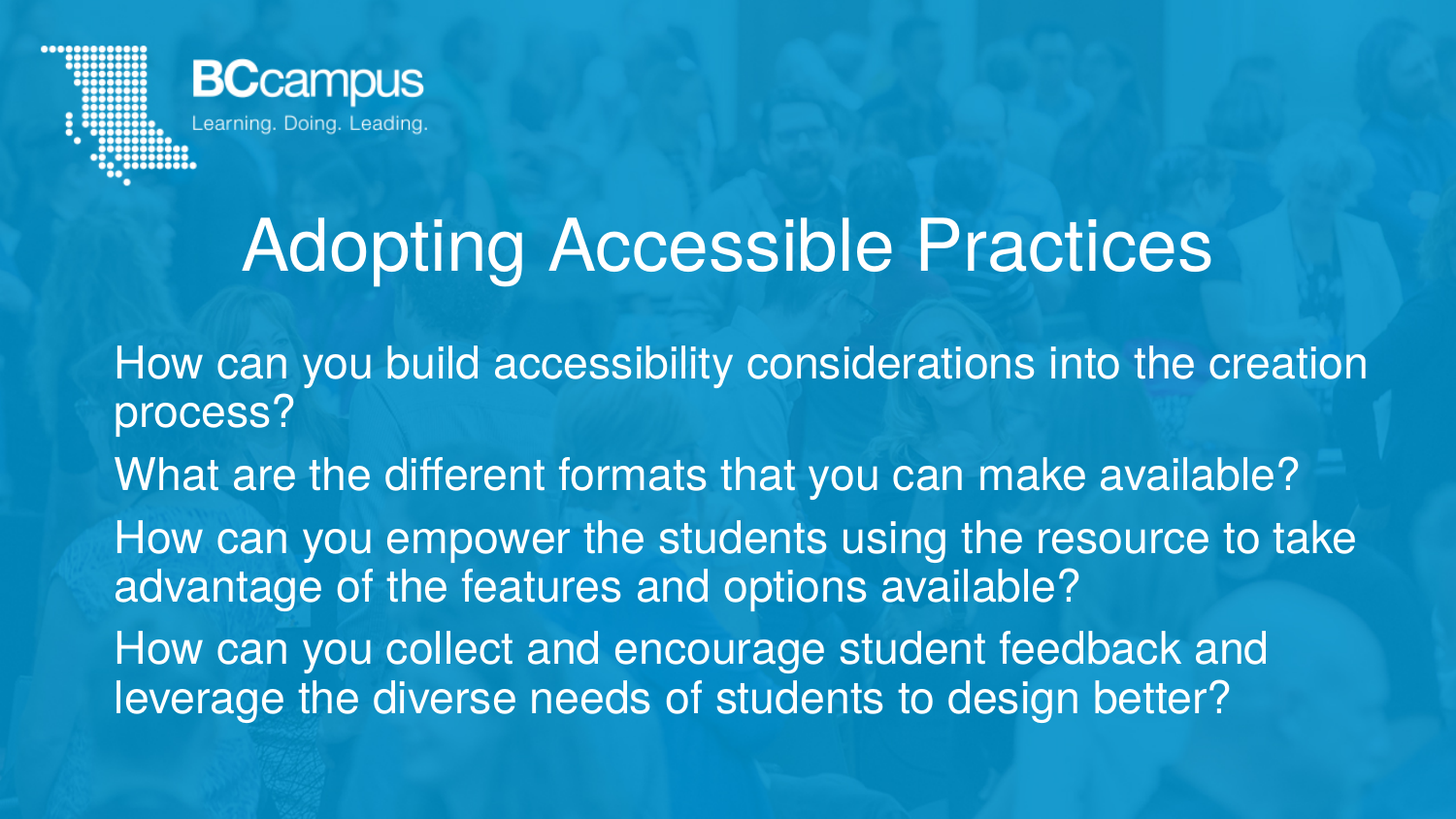

# Adopting Accessible Practices
How can you build accessibility considerations into the creation process?
What are the different formats that you can make available?
How can you empower the students using the resource to take advantage of the features and options available?
How can you collect and encourage student feedback and leverage the diverse needs of students to design better?